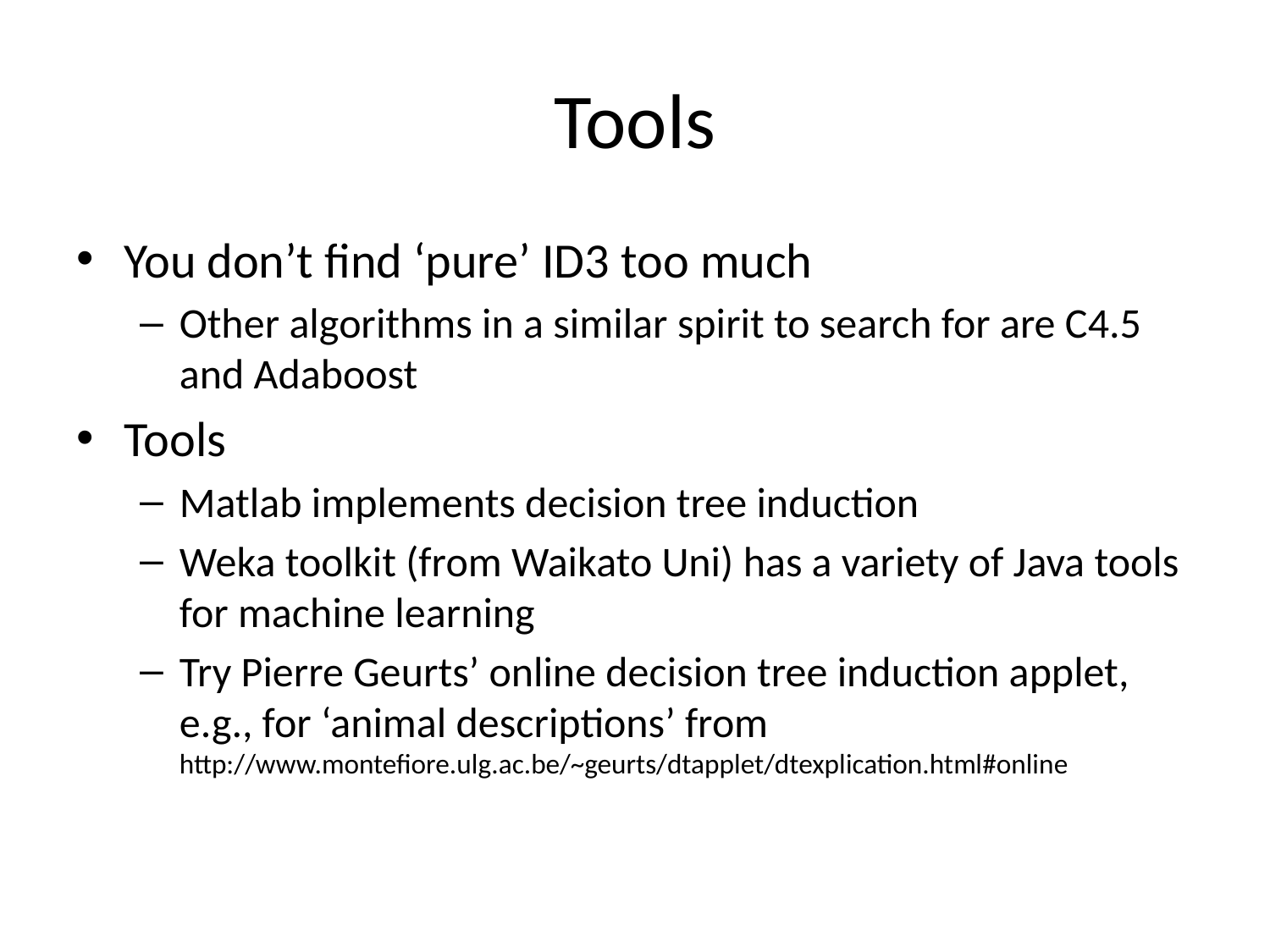

# Tools
You don’t find ‘pure’ ID3 too much
Other algorithms in a similar spirit to search for are C4.5 and Adaboost
Tools
Matlab implements decision tree induction
Weka toolkit (from Waikato Uni) has a variety of Java tools for machine learning
Try Pierre Geurts’ online decision tree induction applet, e.g., for ‘animal descriptions’ from http://www.montefiore.ulg.ac.be/~geurts/dtapplet/dtexplication.html#online